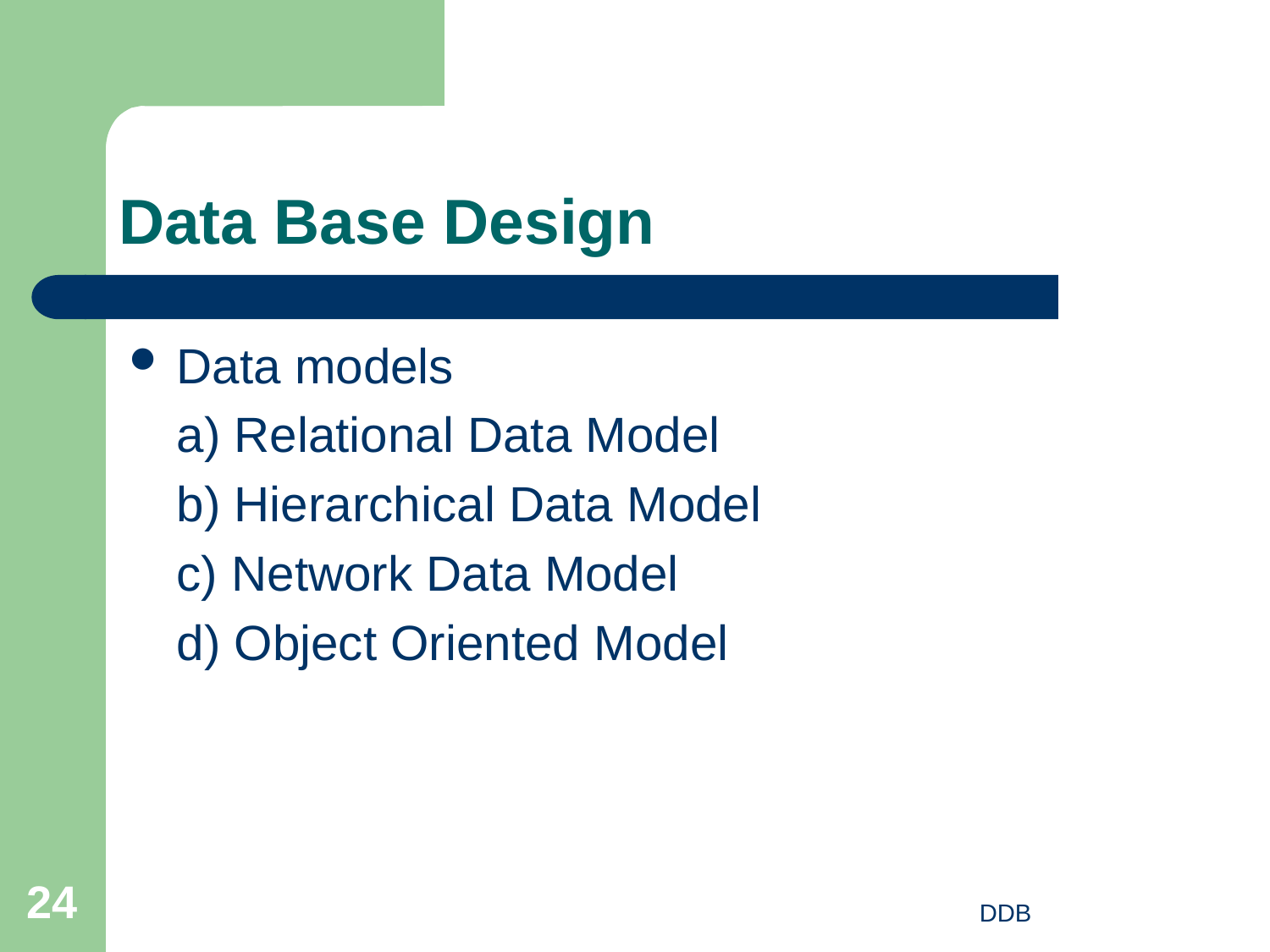

# Data Base Design
Data models
	a) Relational Data Model
	b) Hierarchical Data Model
	c) Network Data Model
	d) Object Oriented Model

24
DDB